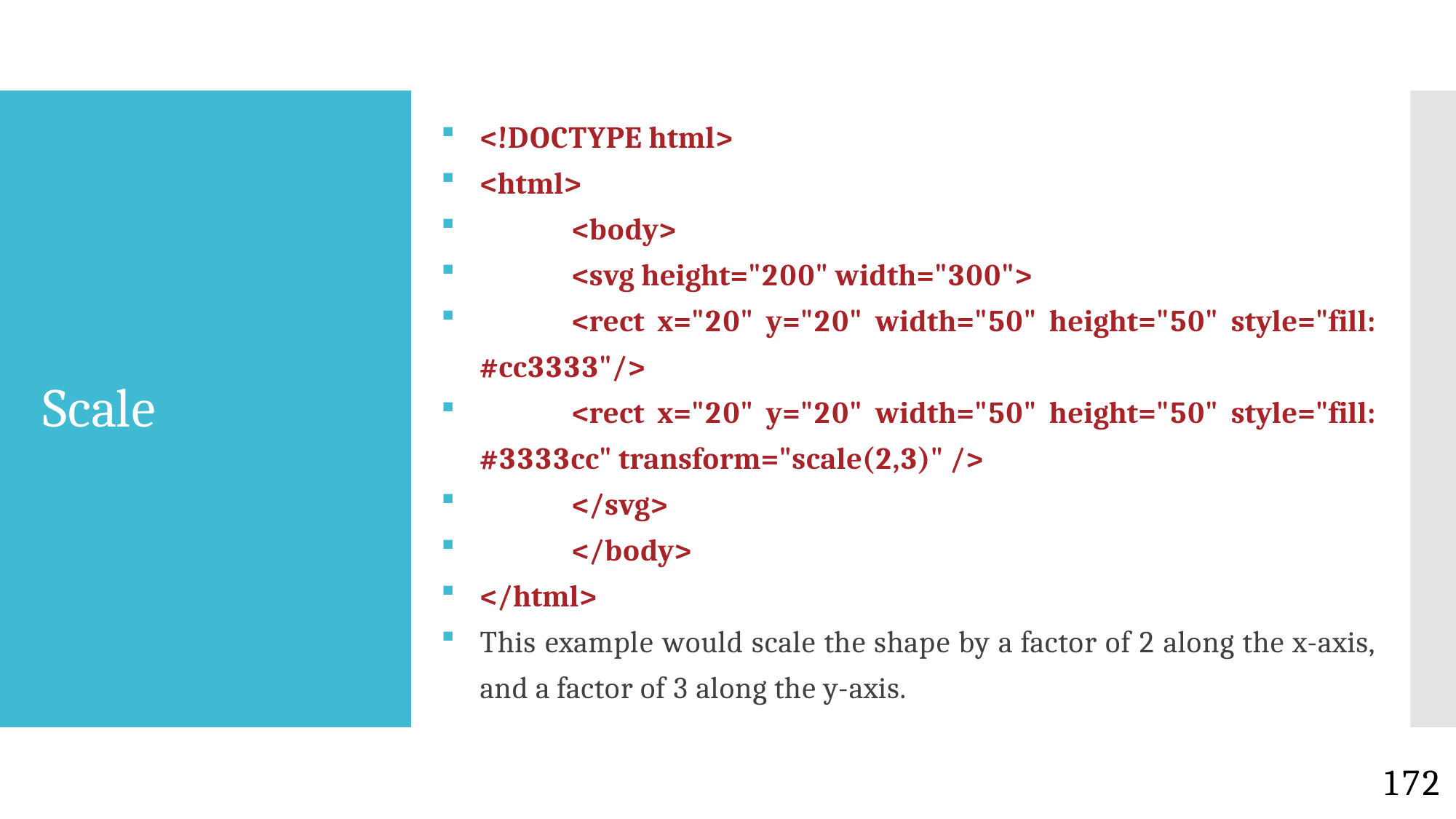

<!DOCTYPE html>
<html>
	<body>
		<svg height="200" width="300">
		<rect x="20" y="20" width="50" height="50" style="fill: #cc3333"/>
		<rect x="20" y="20" width="50" height="50" style="fill: #3333cc" transform="scale(2,3)" />
		</svg>
	</body>
</html>
This example would scale the shape by a factor of 2 along the x-axis, and a factor of 3 along the y-axis.
# Scale
172